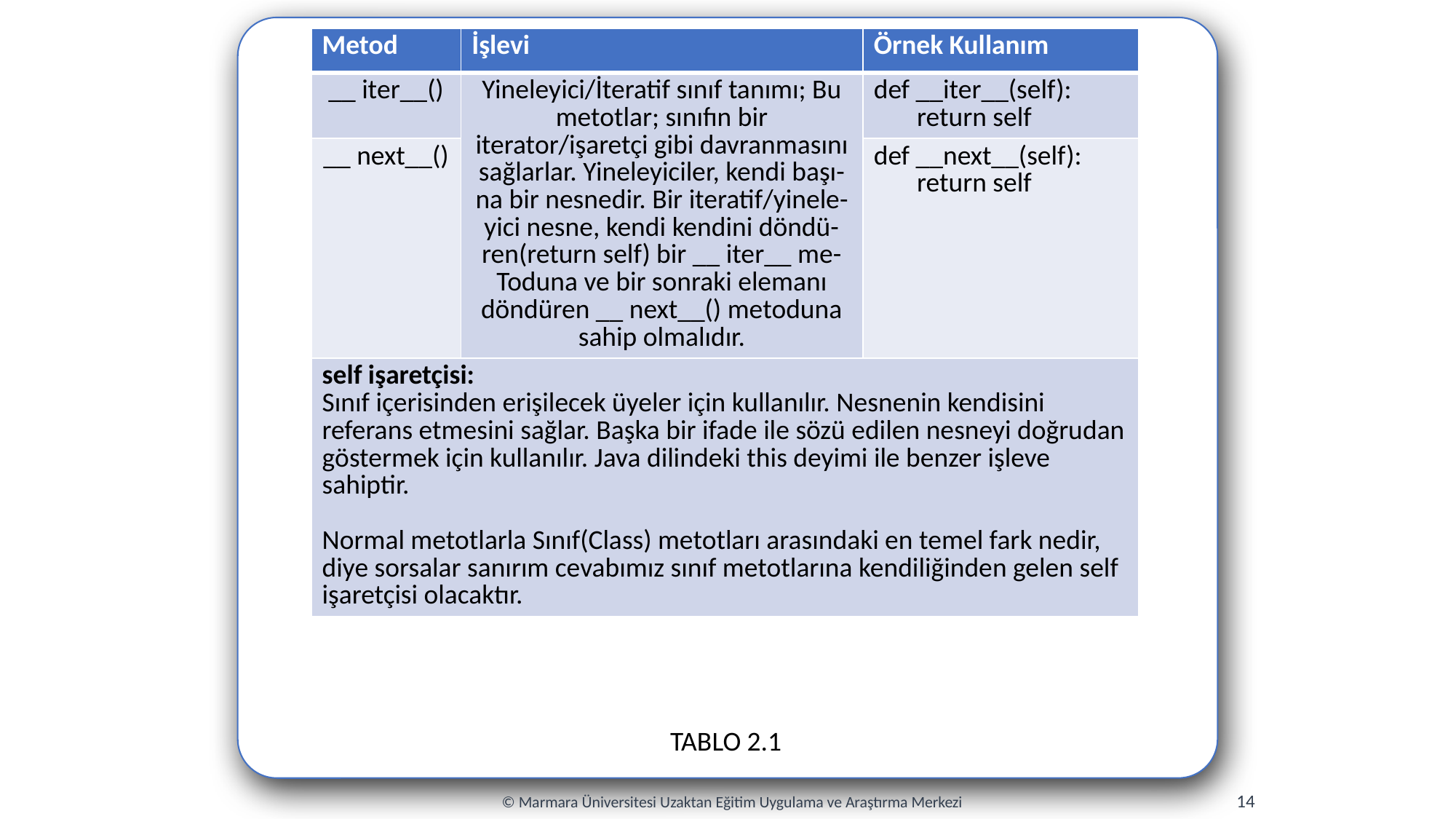

| Metod | İşlevi | Örnek Kullanım |
| --- | --- | --- |
| \_\_ iter\_\_() | Yineleyici/İteratif sınıf tanımı; Bu metotlar; sınıfın bir iterator/işaretçi gibi davranmasını sağlarlar. Yineleyiciler, kendi başı-na bir nesnedir. Bir iteratif/yinele-yici nesne, kendi kendini döndü- ren(return self) bir \_\_ iter\_\_ me- Toduna ve bir sonraki elemanı döndüren \_\_ next\_\_() metoduna sahip olmalıdır. | def \_\_iter\_\_(self): return self |
| \_\_ next\_\_() |  | def \_\_next\_\_(self): return self |
| self işaretçisi: Sınıf içerisinden erişilecek üyeler için kullanılır. Nesnenin kendisini referans etmesini sağlar. Başka bir ifade ile sözü edilen nesneyi doğrudan göstermek için kullanılır. Java dilindeki this deyimi ile benzer işleve sahiptir. Normal metotlarla Sınıf(Class) metotları arasındaki en temel fark nedir, diye sorsalar sanırım cevabımız sınıf metotlarına kendiliğinden gelen self işaretçisi olacaktır. |  |  |
TABLO 2.1
14
© Marmara Üniversitesi Uzaktan Eğitim Uygulama ve Araştırma Merkezi